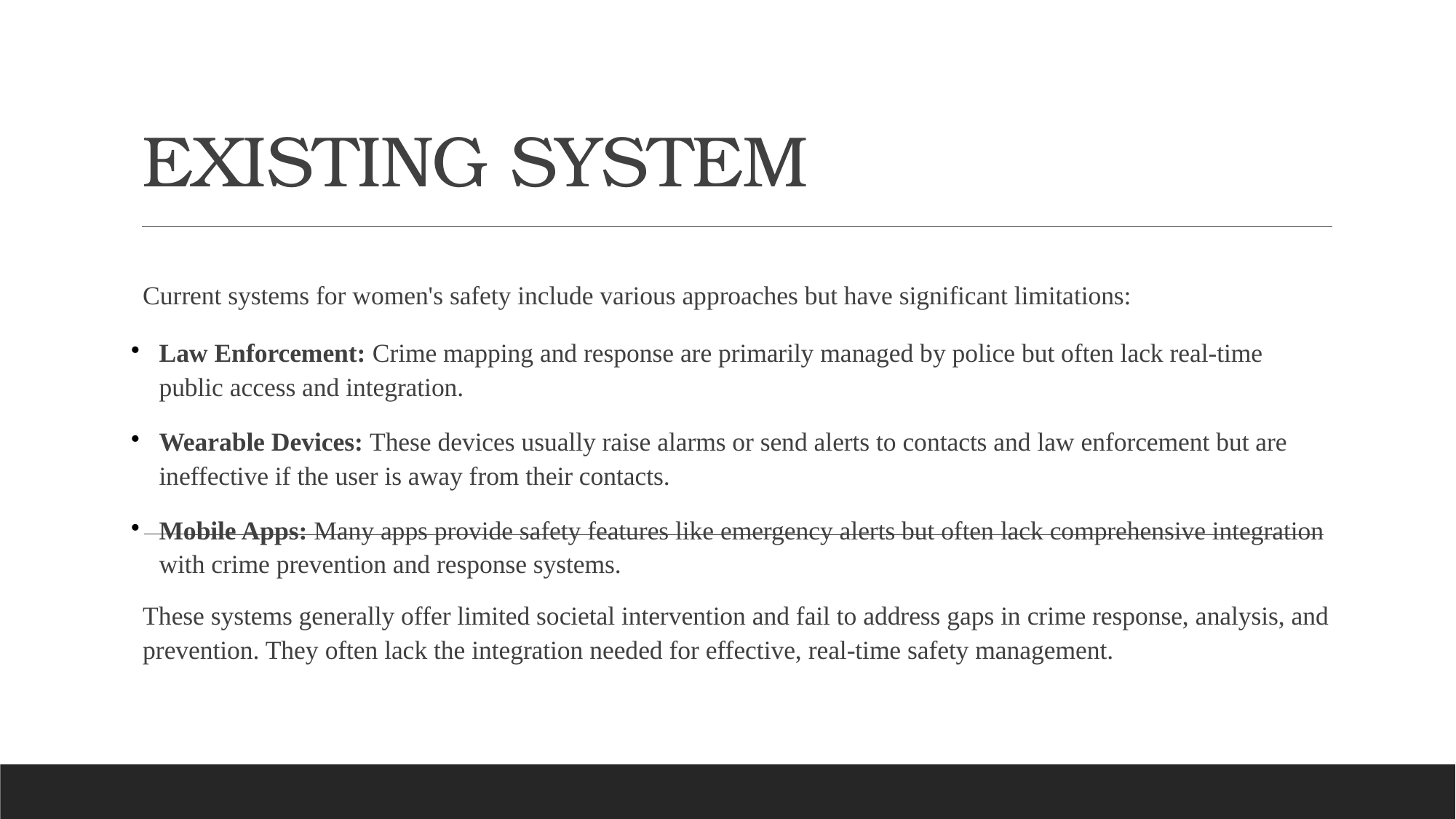

# EXISTING SYSTEM
Current systems for women's safety include various approaches but have significant limitations:
Law Enforcement: Crime mapping and response are primarily managed by police but often lack real-time public access and integration.
Wearable Devices: These devices usually raise alarms or send alerts to contacts and law enforcement but are ineffective if the user is away from their contacts.
Mobile Apps: Many apps provide safety features like emergency alerts but often lack comprehensive integration with crime prevention and response systems.
These systems generally offer limited societal intervention and fail to address gaps in crime response, analysis, and prevention. They often lack the integration needed for effective, real-time safety management.